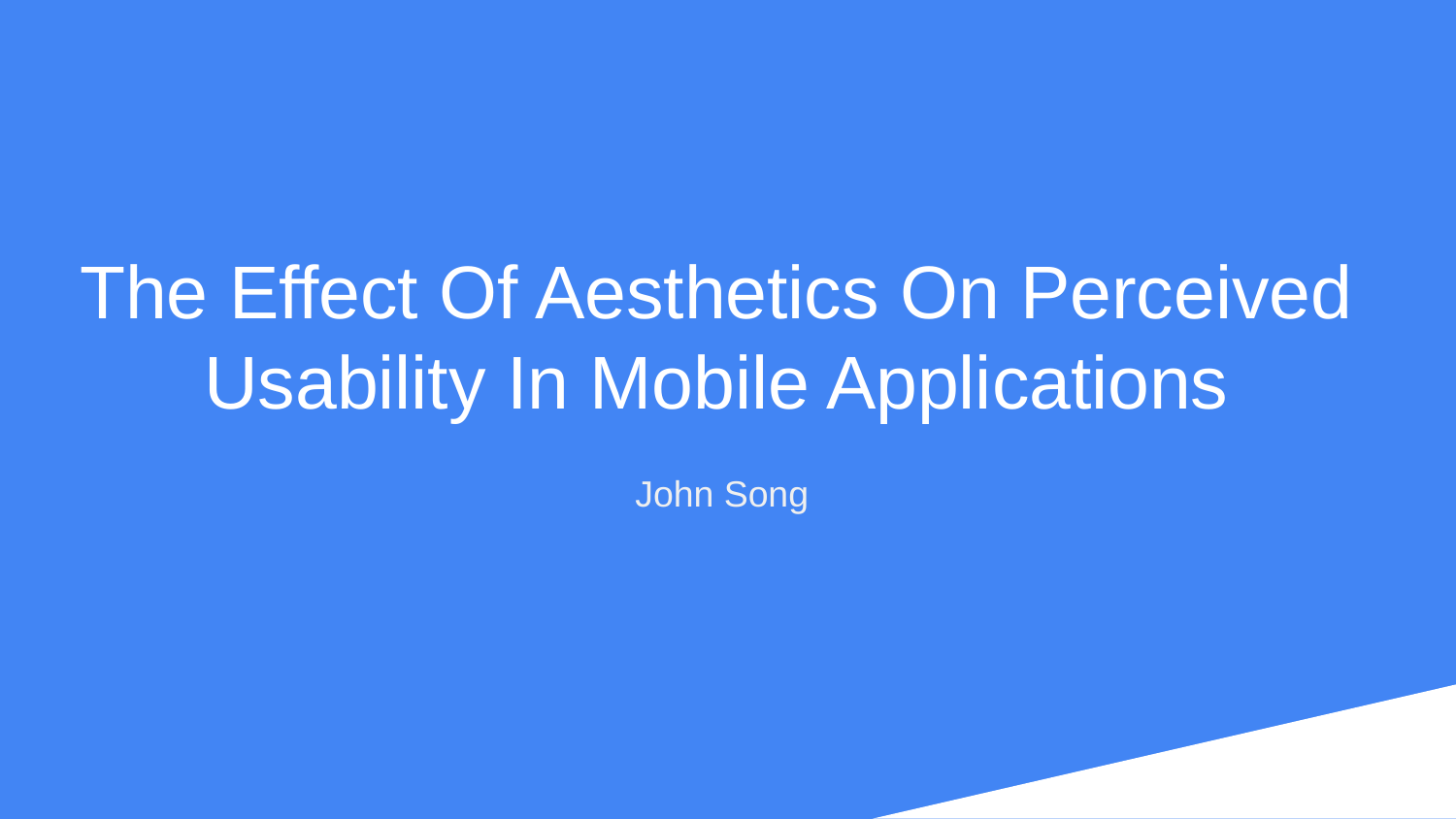

# The Effect Of Aesthetics On Perceived Usability In Mobile Applications
 John Song